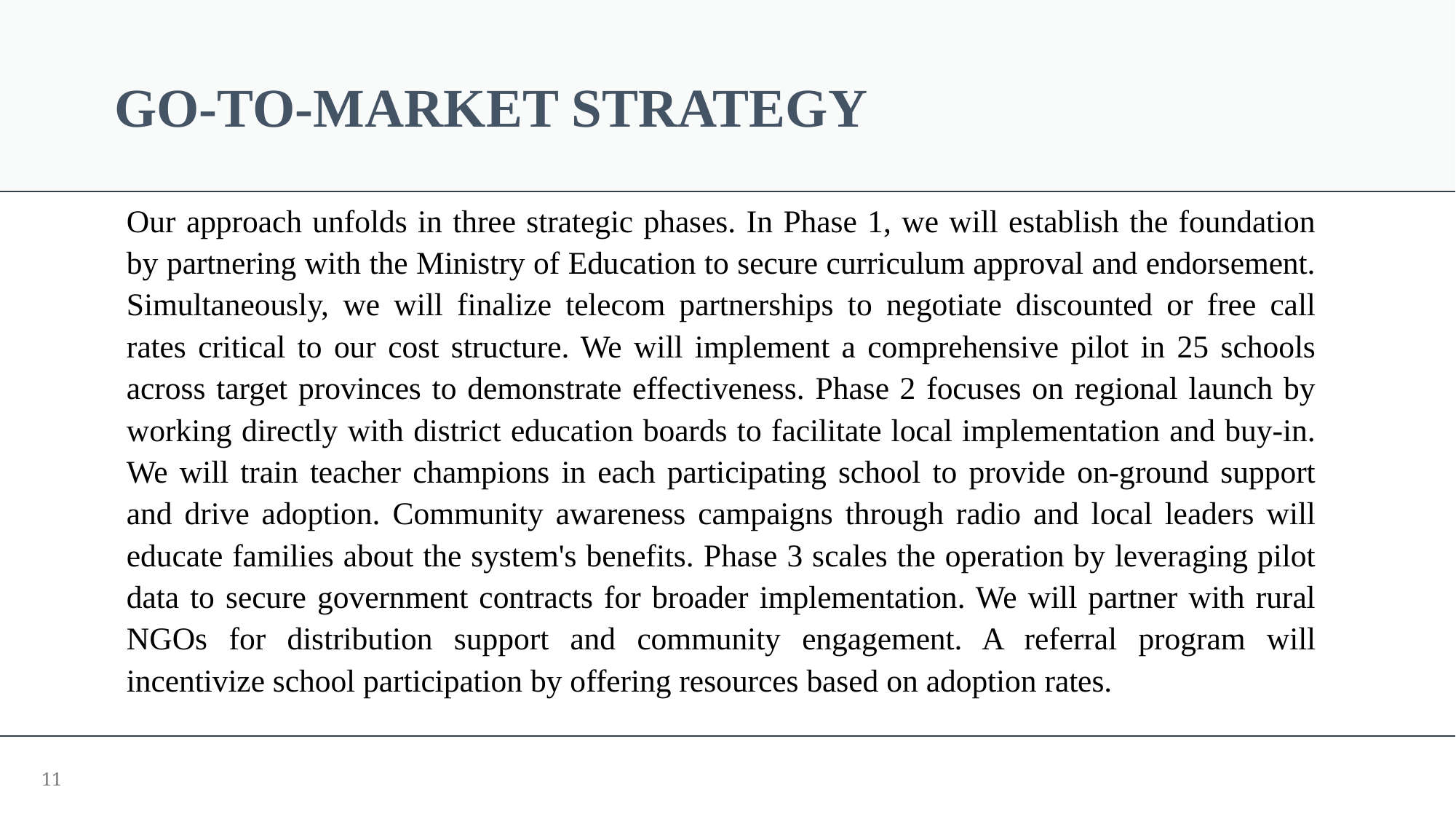

# GO-TO-MARKET STRATEGY
Our approach unfolds in three strategic phases. In Phase 1, we will establish the foundation by partnering with the Ministry of Education to secure curriculum approval and endorsement. Simultaneously, we will finalize telecom partnerships to negotiate discounted or free call rates critical to our cost structure. We will implement a comprehensive pilot in 25 schools across target provinces to demonstrate effectiveness. Phase 2 focuses on regional launch by working directly with district education boards to facilitate local implementation and buy-in. We will train teacher champions in each participating school to provide on-ground support and drive adoption. Community awareness campaigns through radio and local leaders will educate families about the system's benefits. Phase 3 scales the operation by leveraging pilot data to secure government contracts for broader implementation. We will partner with rural NGOs for distribution support and community engagement. A referral program will incentivize school participation by offering resources based on adoption rates.
11